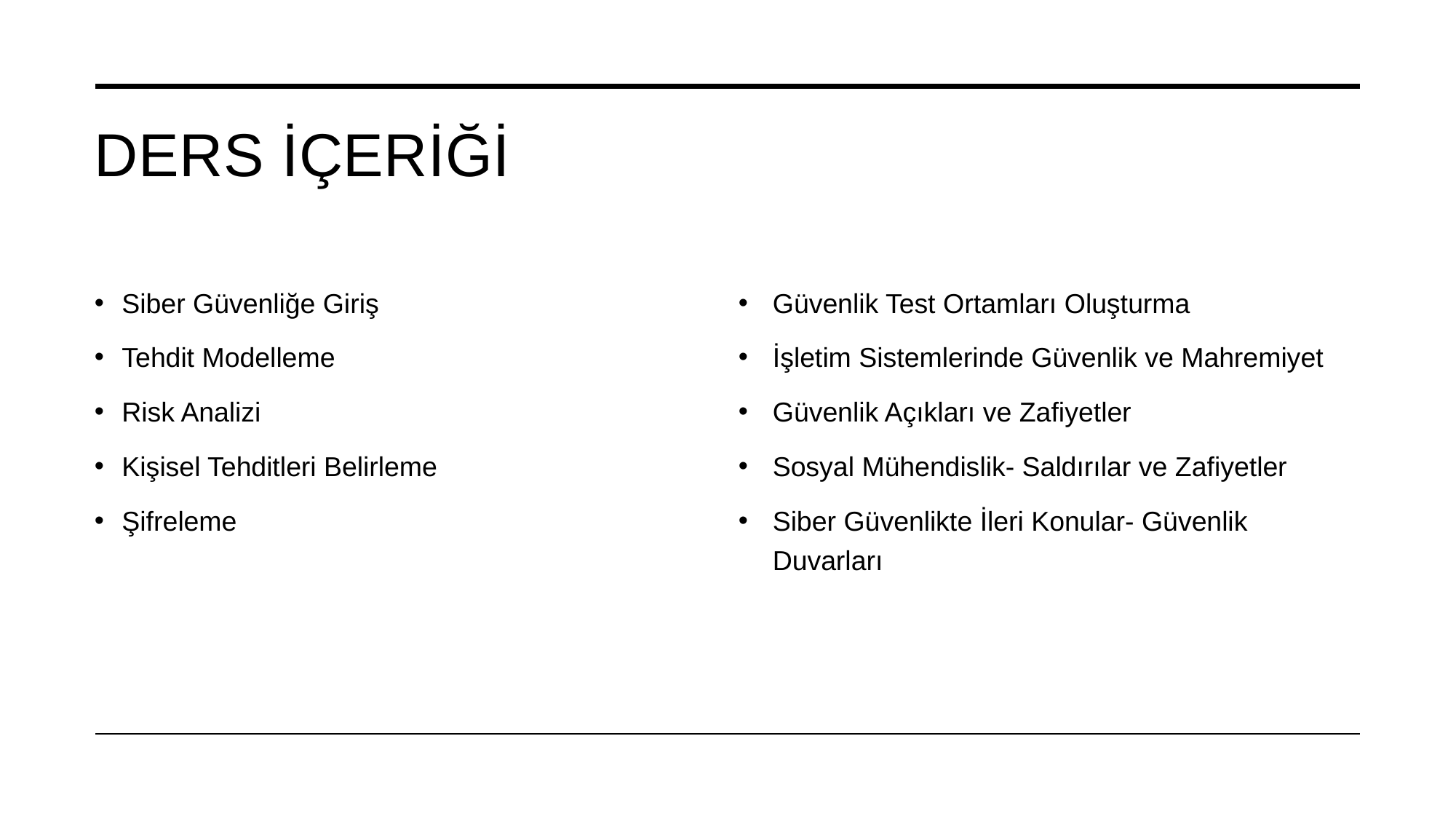

# DERS İÇERİĞİ
Siber Güvenliğe Giriş
Tehdit Modelleme
Risk Analizi
Kişisel Tehditleri Belirleme
Şifreleme
Güvenlik Test Ortamları Oluşturma
İşletim Sistemlerinde Güvenlik ve Mahremiyet
Güvenlik Açıkları ve Zafiyetler
Sosyal Mühendislik- Saldırılar ve Zafiyetler
Siber Güvenlikte İleri Konular- Güvenlik Duvarları